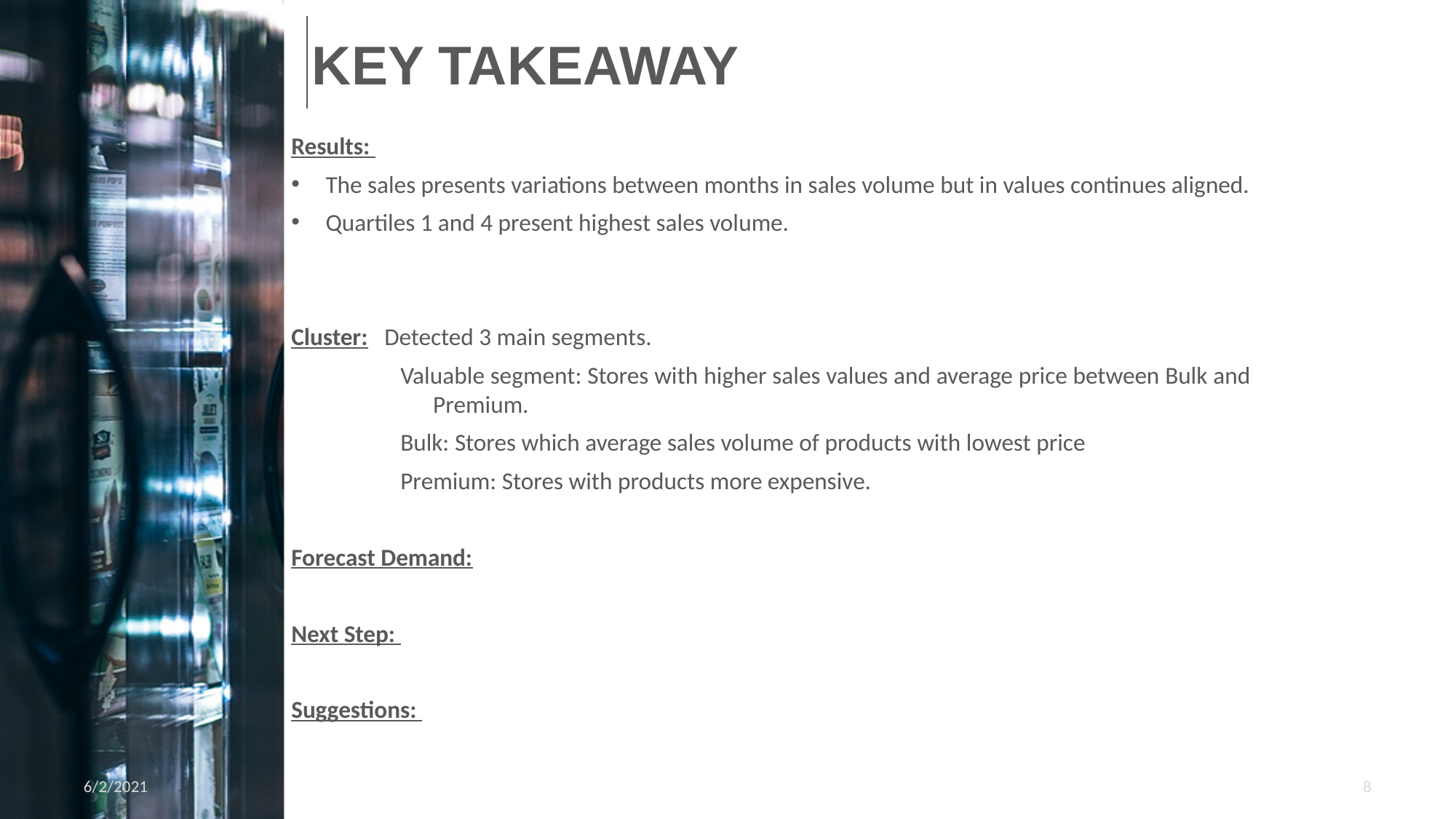

KEY TAKEAWAY
Results:
The sales presents variations between months in sales volume but in values continues aligned.
Quartiles 1 and 4 present highest sales volume.

Cluster:   Detected 3 main segments.
	Valuable segment: Stores with higher sales values and average price between Bulk and 	  	                                   Premium.
	Bulk: Stores which average sales volume of products with lowest price
	Premium: Stores with products more expensive.

Forecast Demand:

Next Step:

Suggestions:

6/2/2021
8